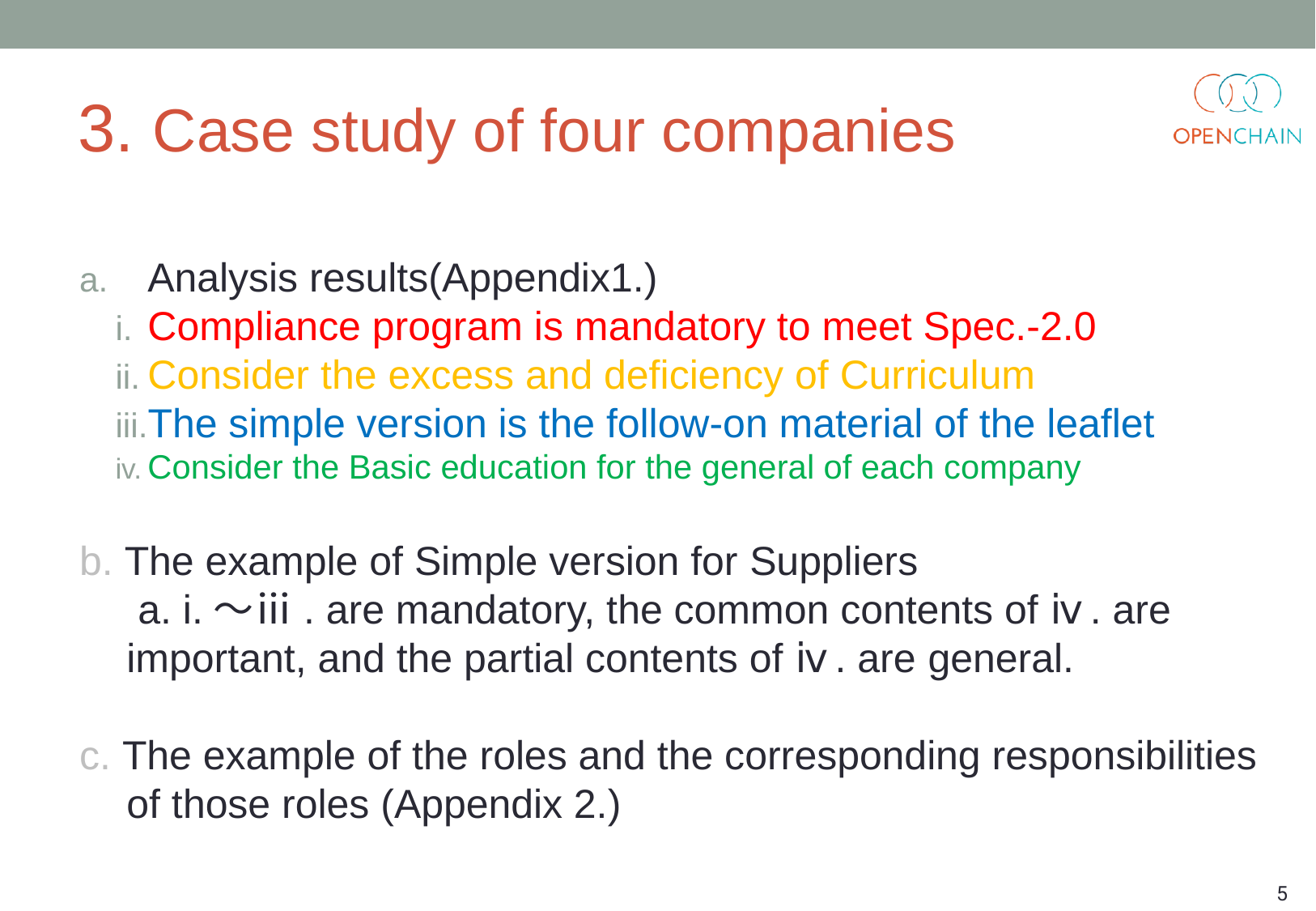

# 3. Case study of four companies
Analysis results(Appendix1.)
Compliance program is mandatory to meet Spec.-2.0
Consider the excess and deficiency of Curriculum
The simple version is the follow-on material of the leaflet
Consider the Basic education for the general of each company

b. The example of Simple version for Suppliers
 a. i.～ⅲ. are mandatory, the common contents of ⅳ. are important, and the partial contents of ⅳ. are general.

c. The example of the roles and the corresponding responsibilities of those roles (Appendix 2.)
5